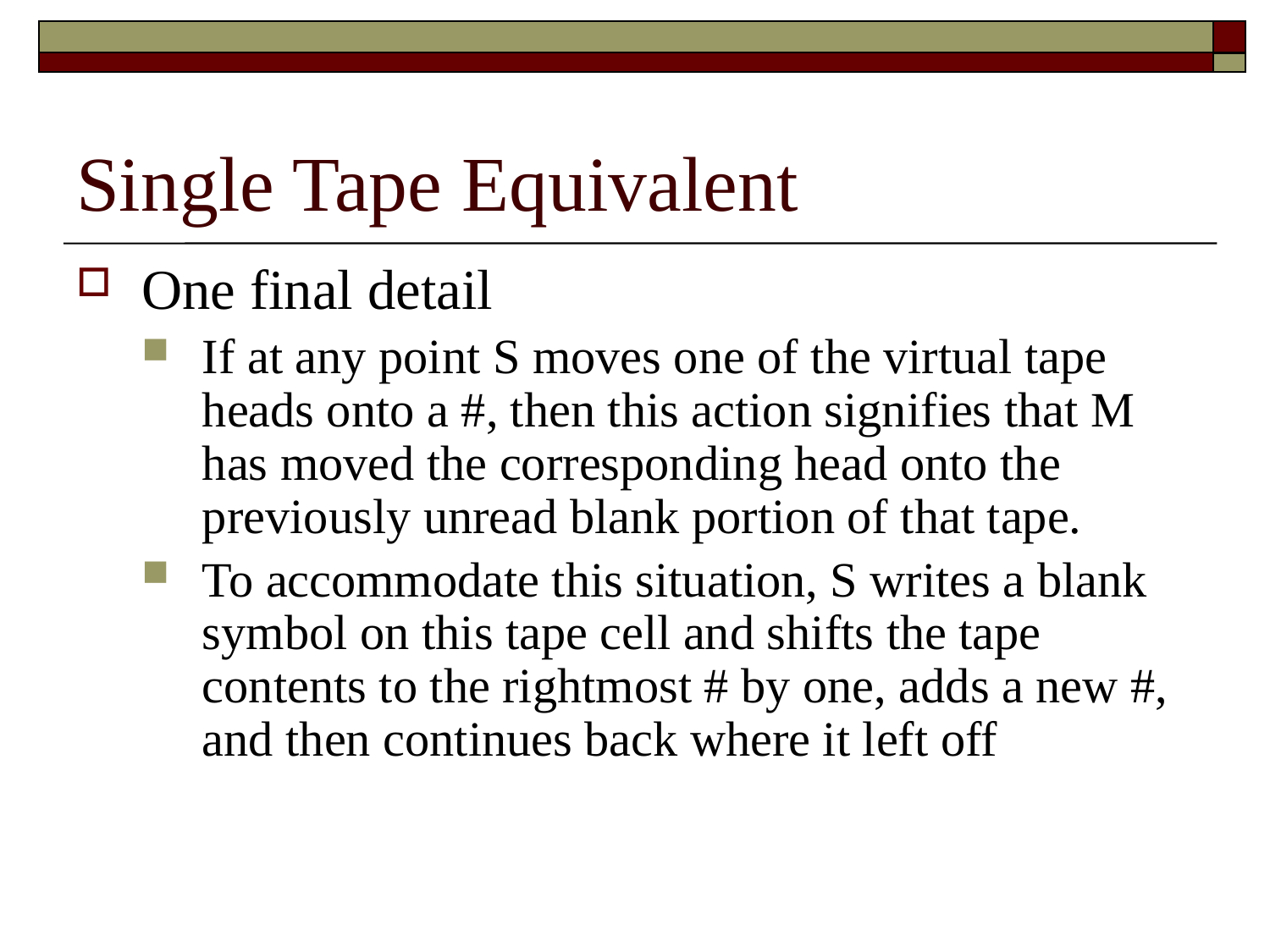

# Single Tape Equivalent
One final detail
If at any point S moves one of the virtual tape heads onto a #, then this action signifies that M has moved the corresponding head onto the previously unread blank portion of that tape.
To accommodate this situation, S writes a blank symbol on this tape cell and shifts the tape contents to the rightmost # by one, adds a new #, and then continues back where it left off